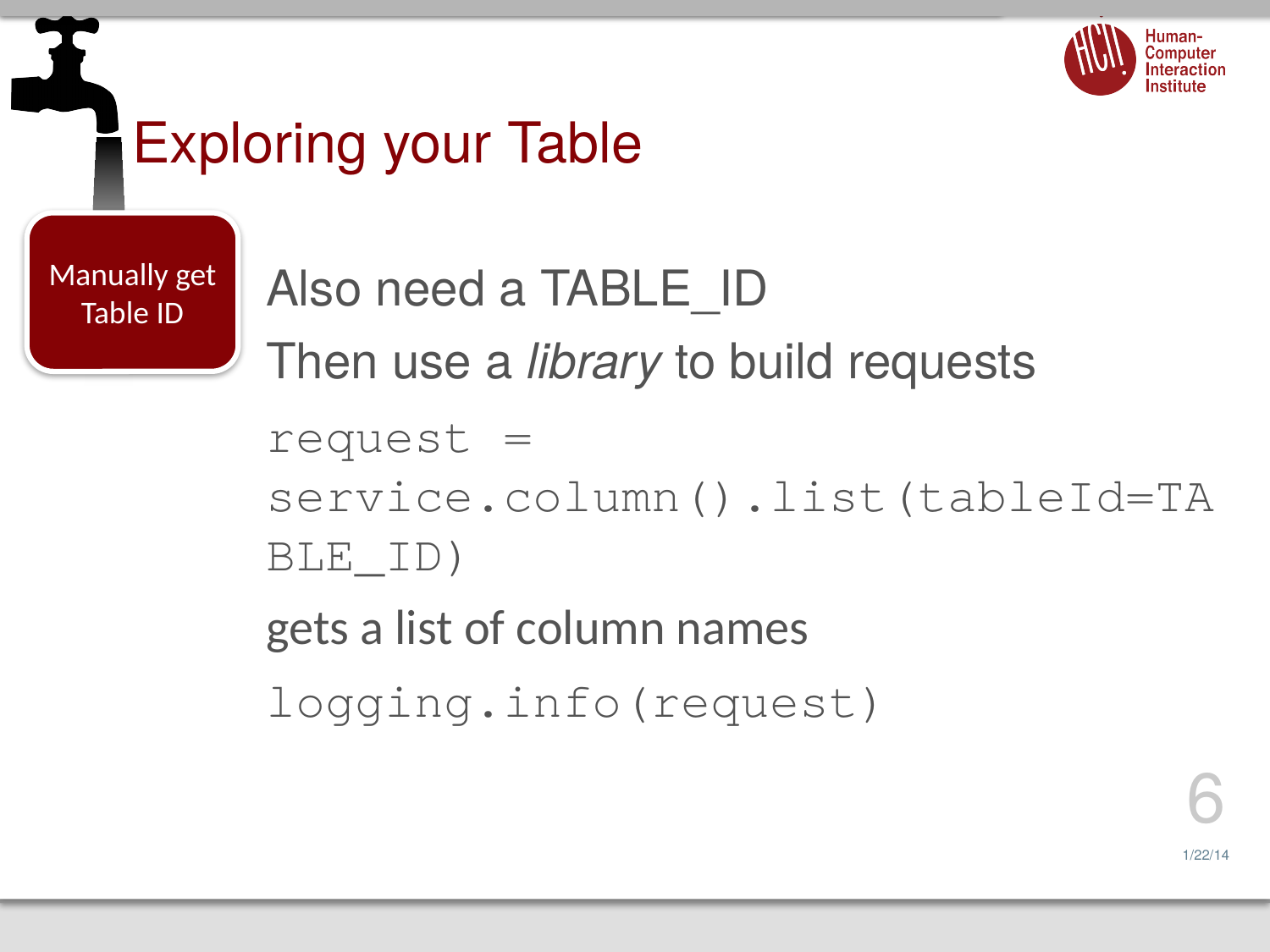

# Exploring your Table
Manually get Table ID
Also need a TABLE_ID
Then use a library to build requests
request = service.column().list(tableId=TABLE_ID)
gets a list of column names
logging.info(request)

6
1/22/14